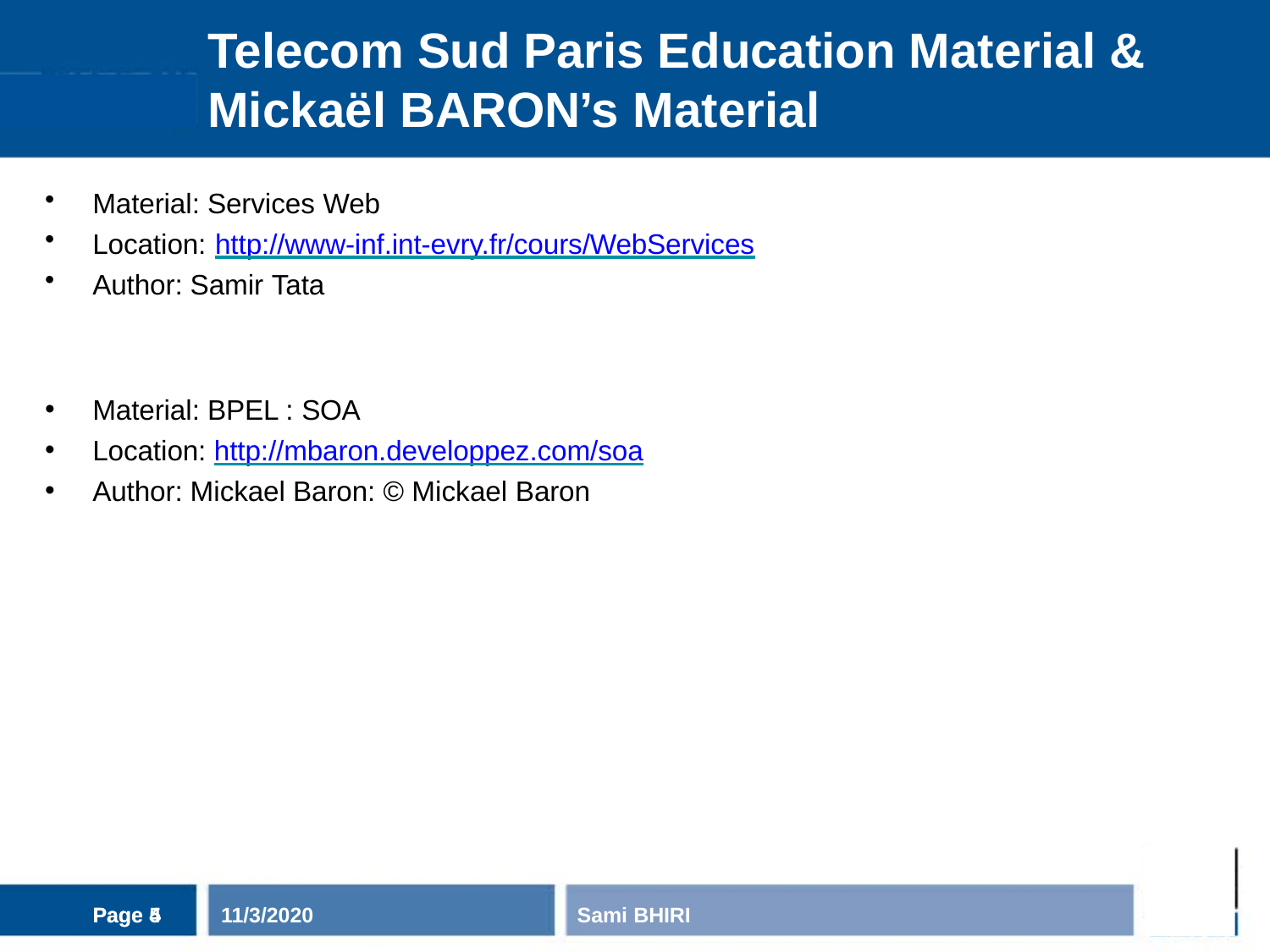

# Telecom Sud Paris Education Material &  Mickaël BARON’s Material

Material: Services Web
Location: http://www-inf.int-evry.fr/cours/WebServices
Author: Samir Tata

Material: BPEL : SOA
Location: http://mbaron.developpez.com/soa
Author: Mickael Baron: © Mickael Baron

Page 4
Page 5
11/3/2020
Sami BHIRI